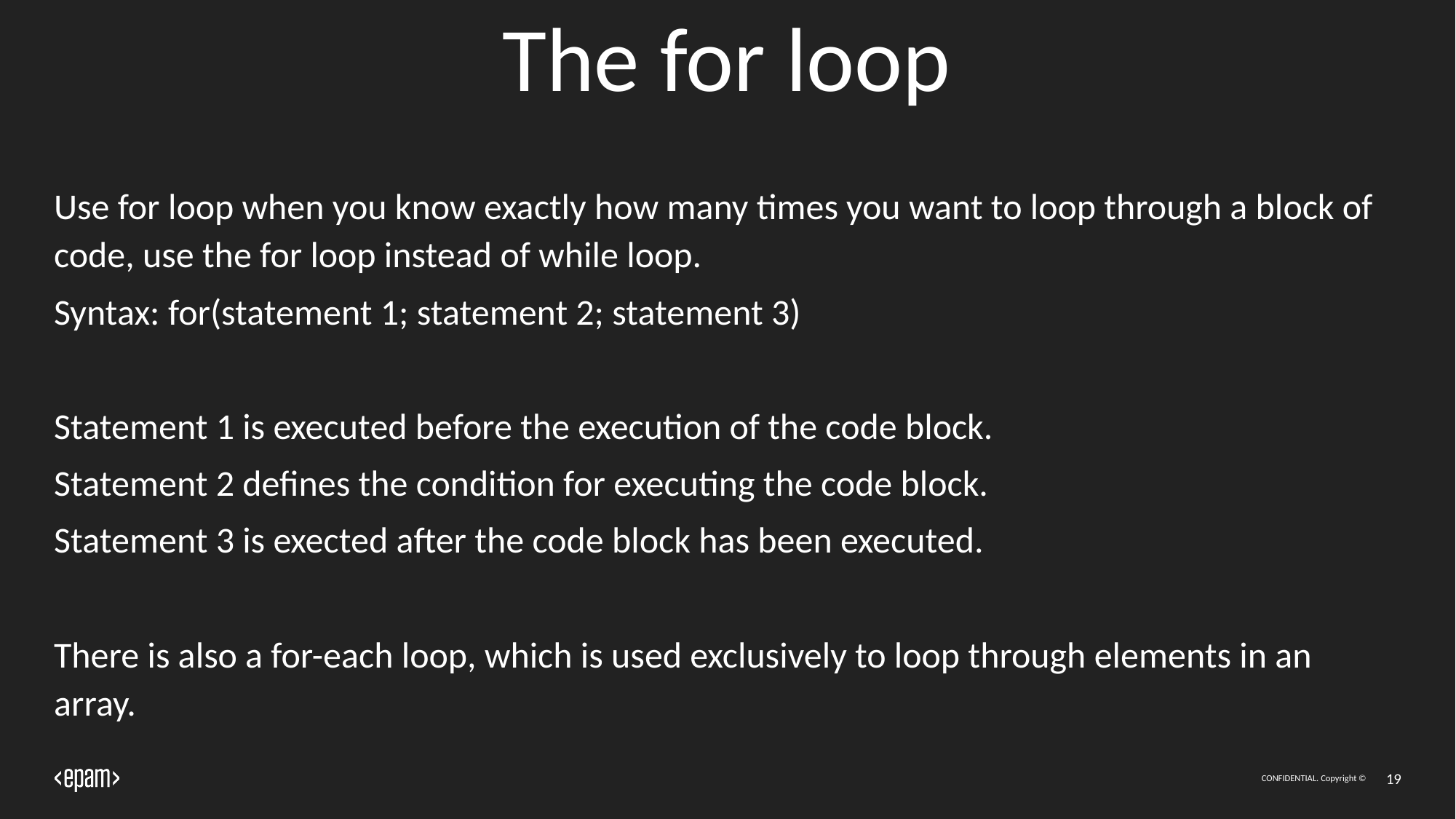

# The for loop
Use for loop when you know exactly how many times you want to loop through a block of code, use the for loop instead of while loop.
Syntax: for(statement 1; statement 2; statement 3)

Statement 1 is executed before the execution of the code block.
Statement 2 defines the condition for executing the code block.
Statement 3 is exected after the code block has been executed.

There is also a for-each loop, which is used exclusively to loop through elements in an array.